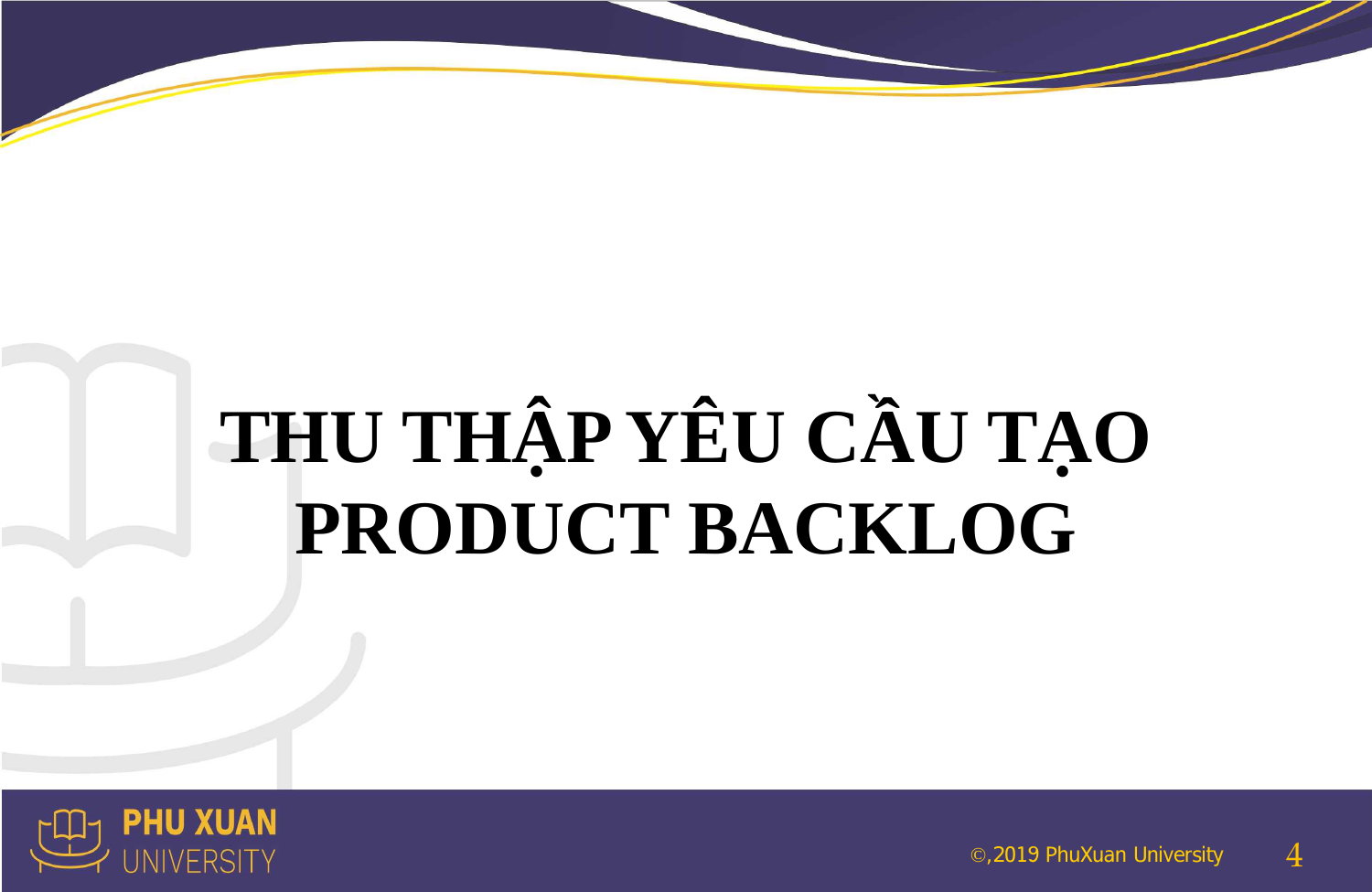

#

THU THẬP YÊU CẦU TẠO PRODUCT BACKLOG
4